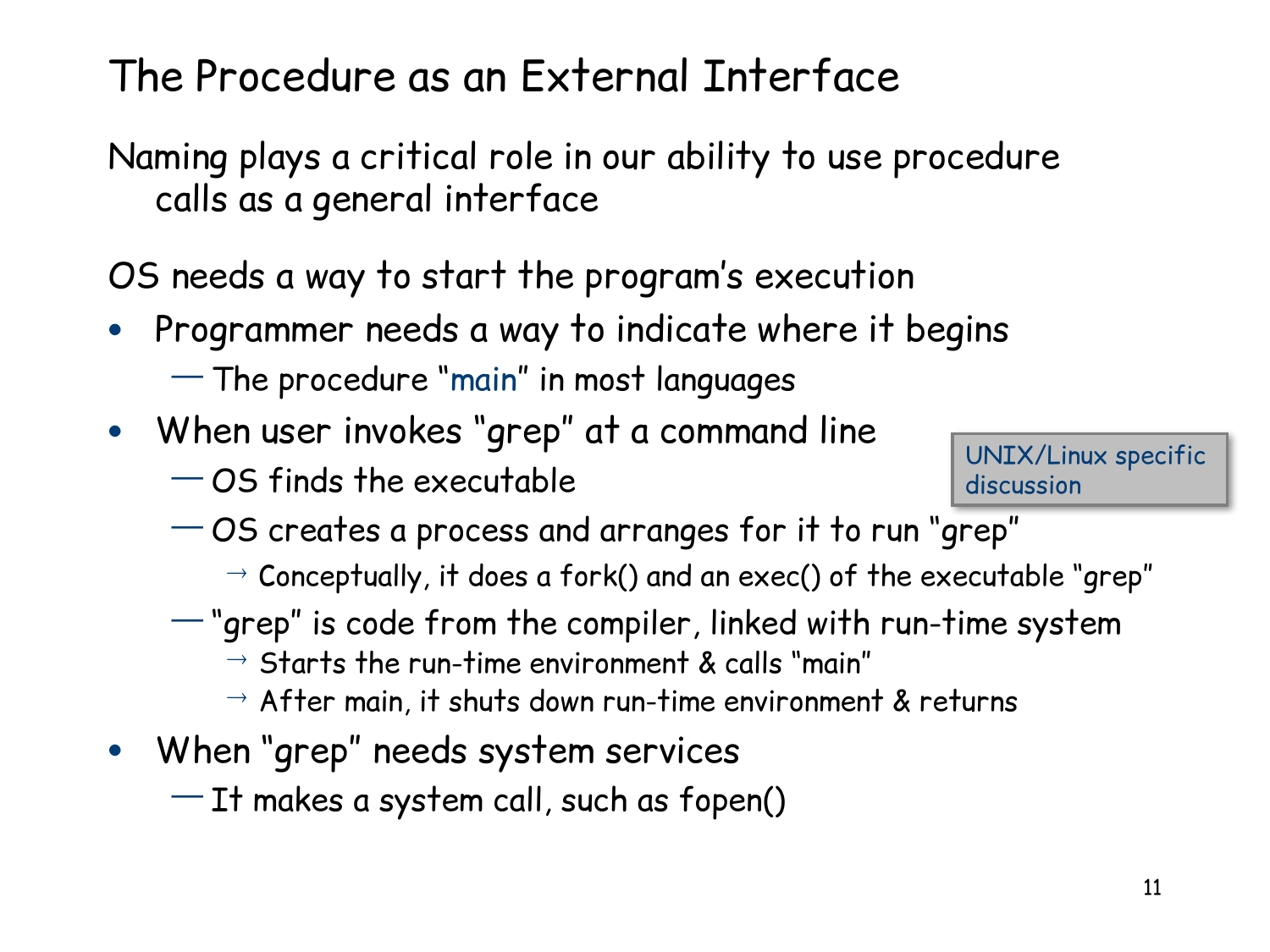

The Procedure as an External Interface
Naming plays a critical role in our ability to use procedure    calls as a general interface
OS needs a way to start the program’s execution
Programmer needs a way to indicate where it begins
The procedure “main” in most languages
When user invokes “grep” at a command line
OS finds the executable
OS creates a process and arranges for it to run “grep”
Conceptually, it does a fork() and an exec() of the executable “grep”
“grep” is code from the compiler, linked with run-time system
Starts the run-time environment & calls “main”
After main, it shuts down run-time environment & returns
When “grep” needs system services
It makes a system call, such as fopen()
UNIX/Linux specific discussion
11